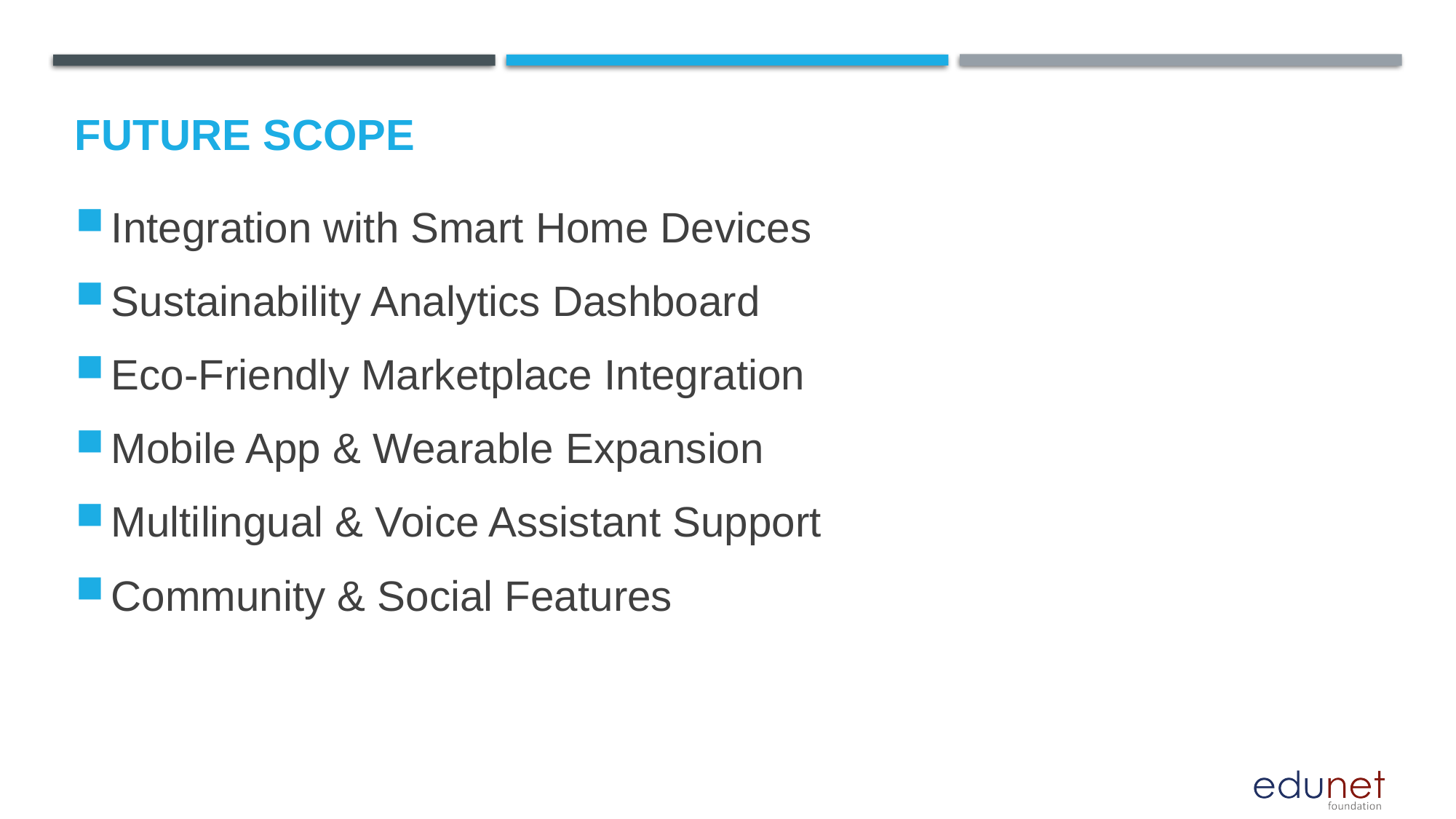

Integration with Smart Home Devices
Sustainability Analytics Dashboard
Eco-Friendly Marketplace Integration
Mobile App & Wearable Expansion
Multilingual & Voice Assistant Support
Community & Social Features
Future scope